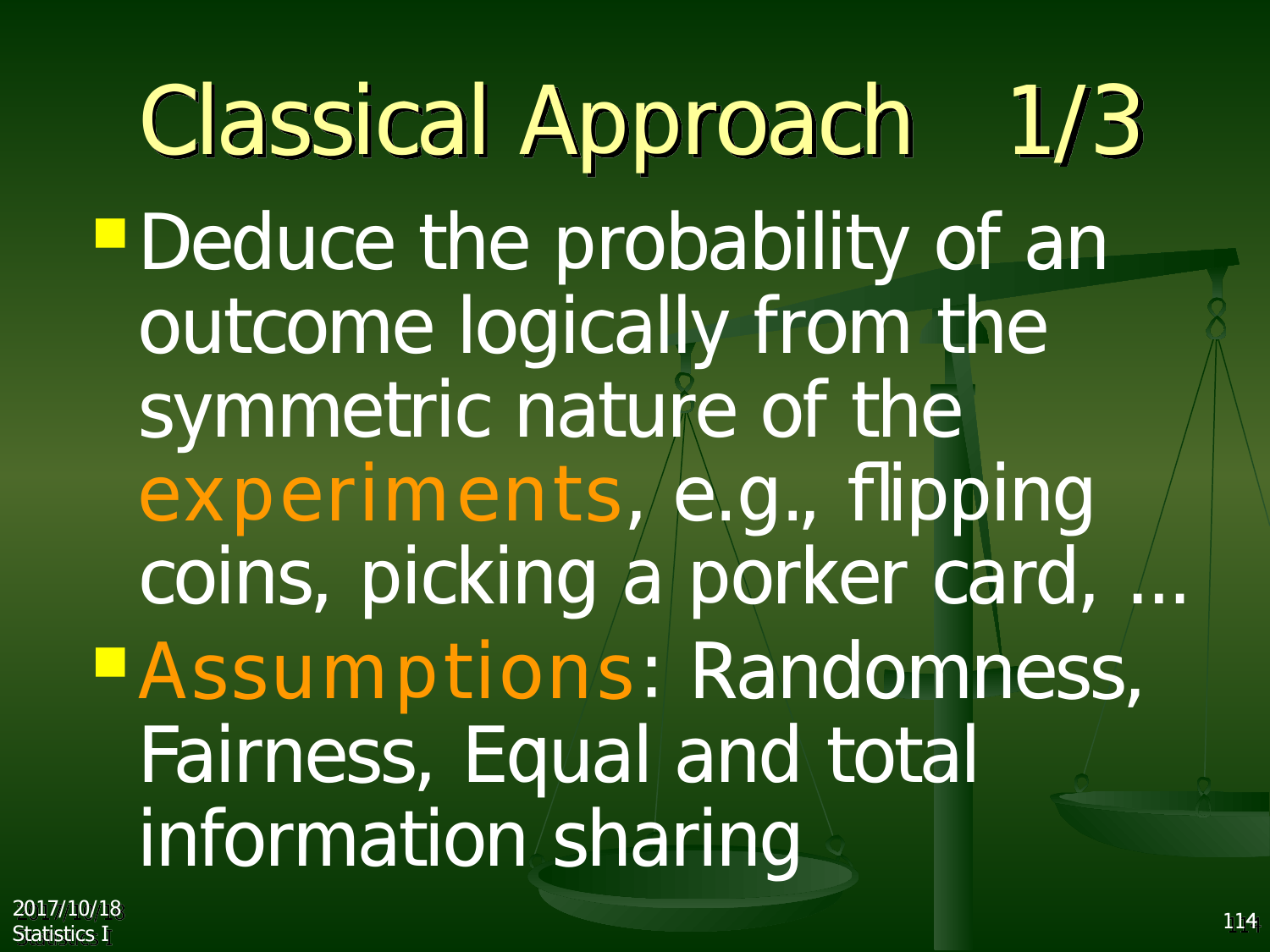

# Classical Approach   1/3
Deduce the probability of an outcome logically from the symmetric nature of the experiments, e.g., flipping coins, picking a porker card, …
Assumptions: Randomness, Fairness, Equal and total information sharing
2017/10/18
Statistics I
114